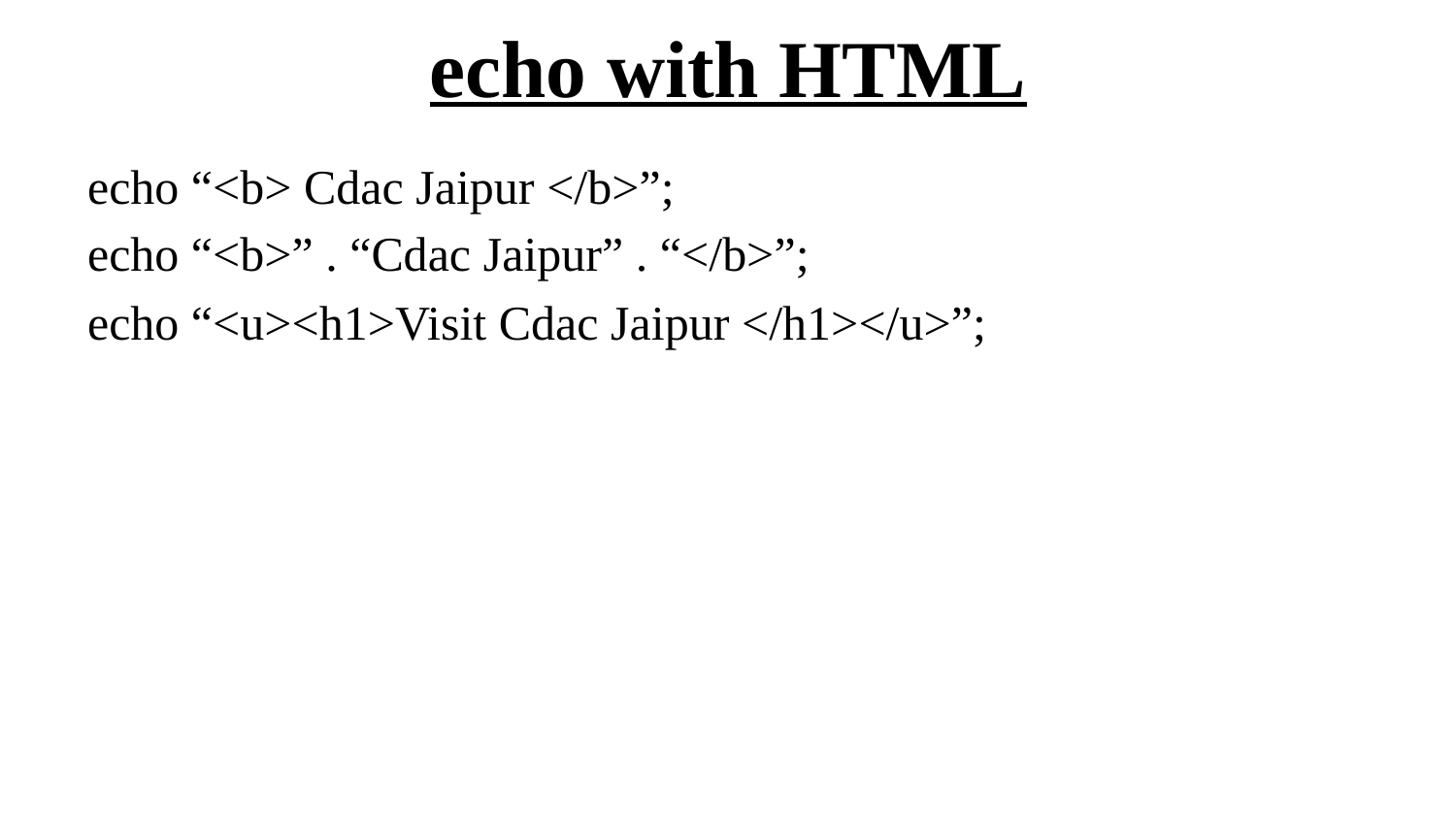

# echo with HTML
echo “<b> Cdac Jaipur </b>”;
echo “<b>” . “Cdac Jaipur” . “</b>”;
echo “<u><h1>Visit Cdac Jaipur </h1></u>”;